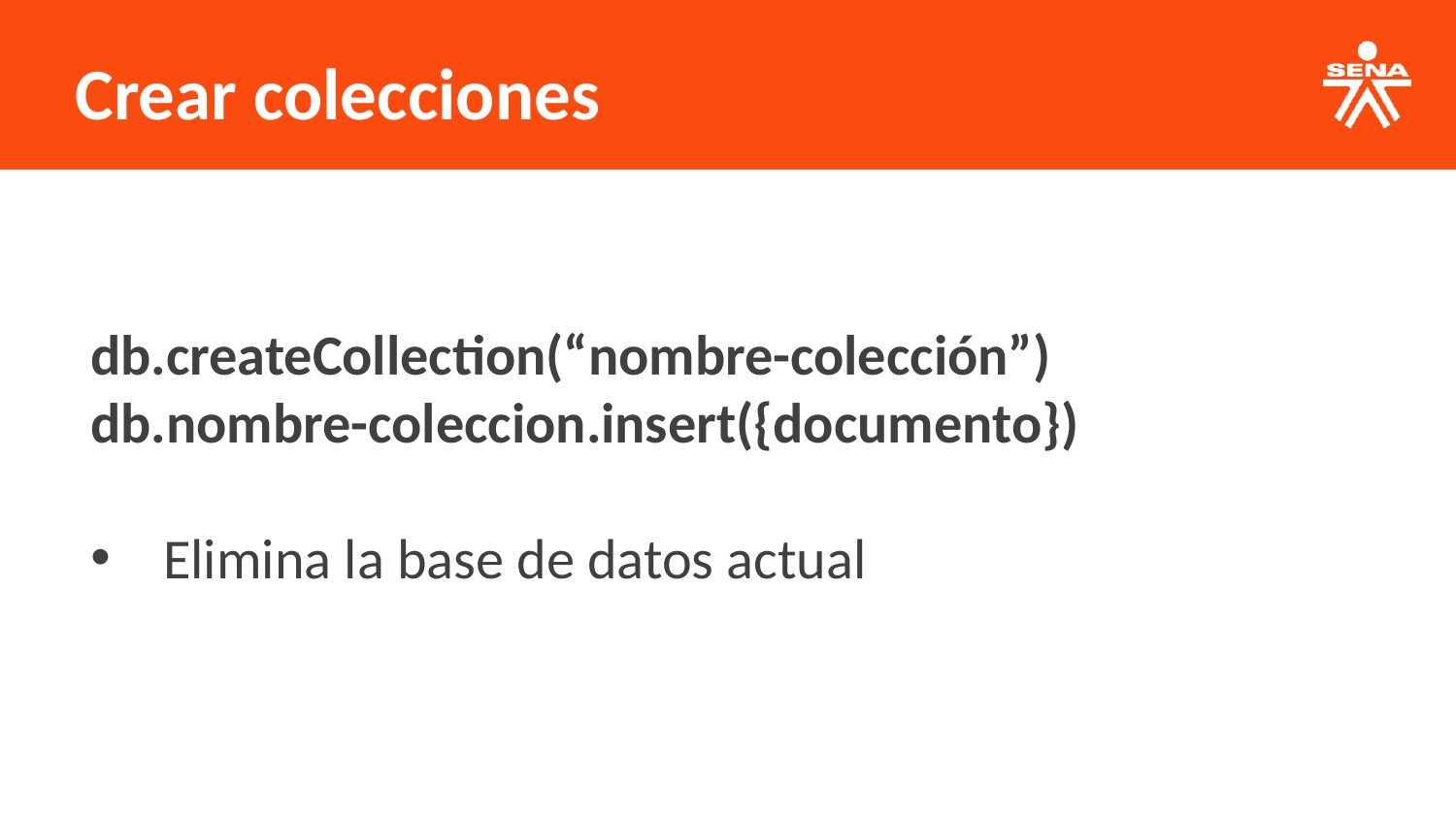

Crear colecciones
db.createCollection(“nombre-colección”)
db.nombre-coleccion.insert({documento})

Elimina la base de datos actual